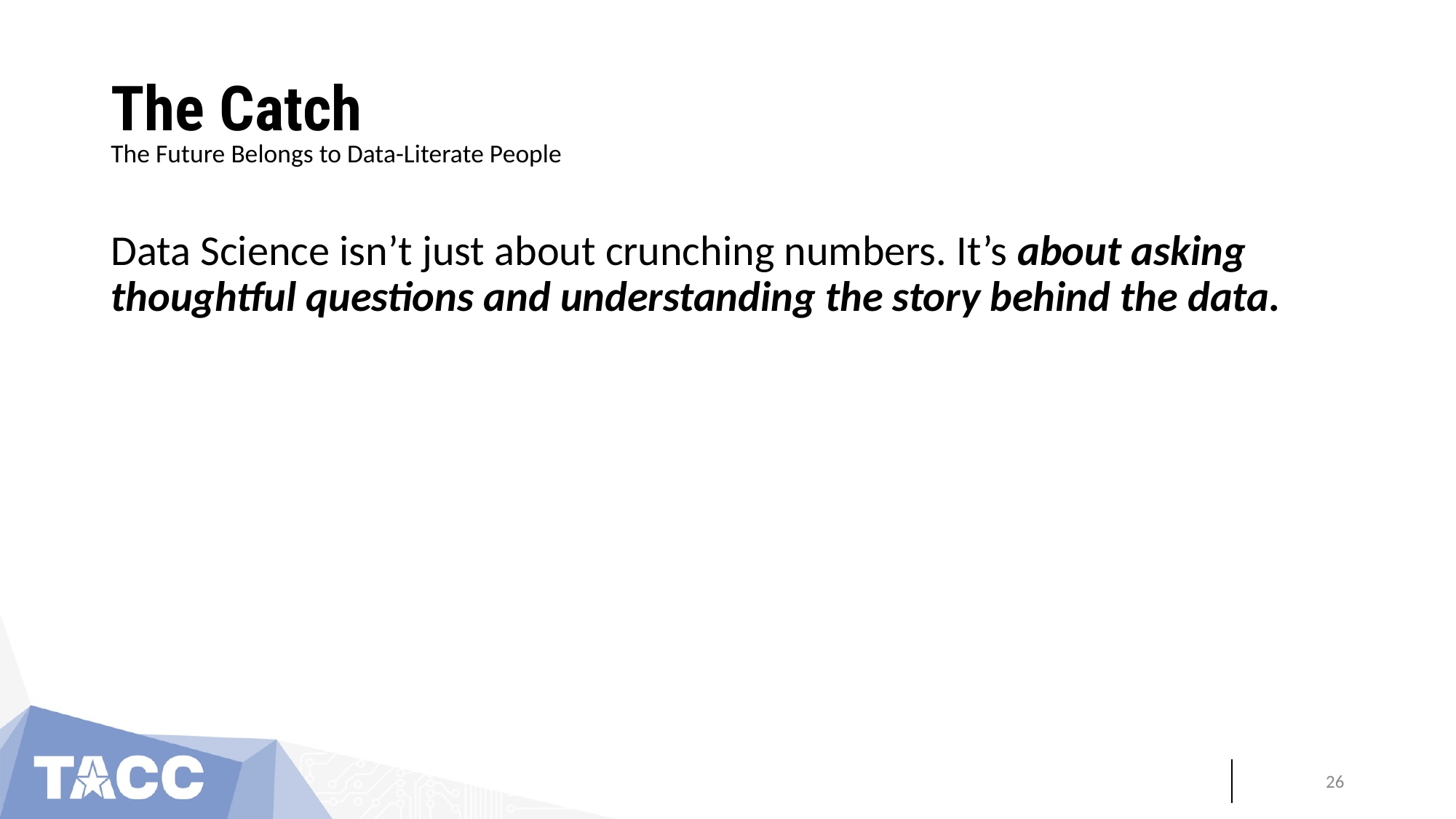

# The Catch
The Future Belongs to Data-Literate People
Data Science isn’t just about crunching numbers. It’s about asking thoughtful questions and understanding the story behind the data.
26